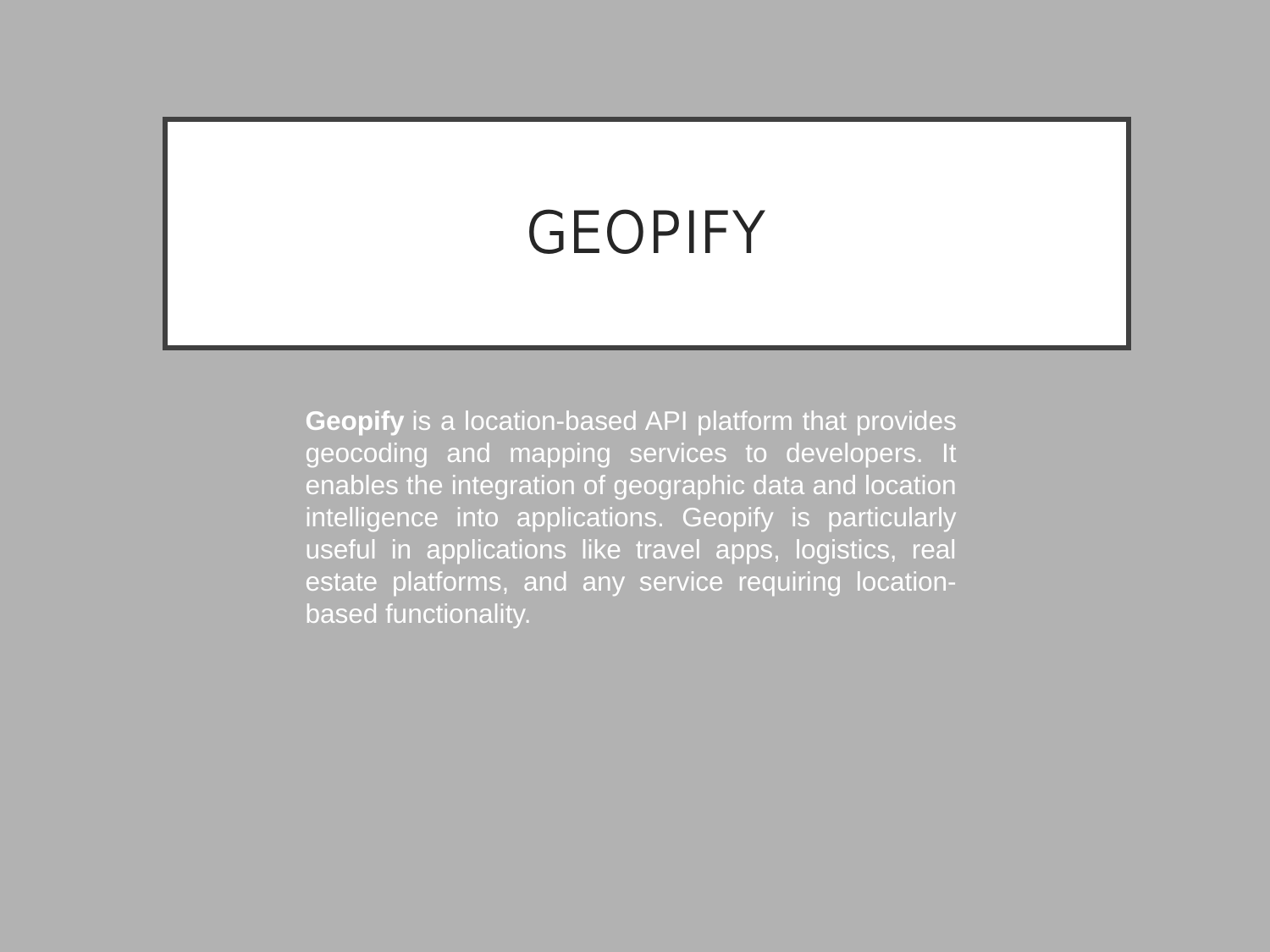

# GEOPIFY
Geopify is a location-based API platform that provides geocoding and mapping services to developers. It enables the integration of geographic data and location intelligence into applications. Geopify is particularly useful in applications like travel apps, logistics, real estate platforms, and any service requiring location-based functionality.